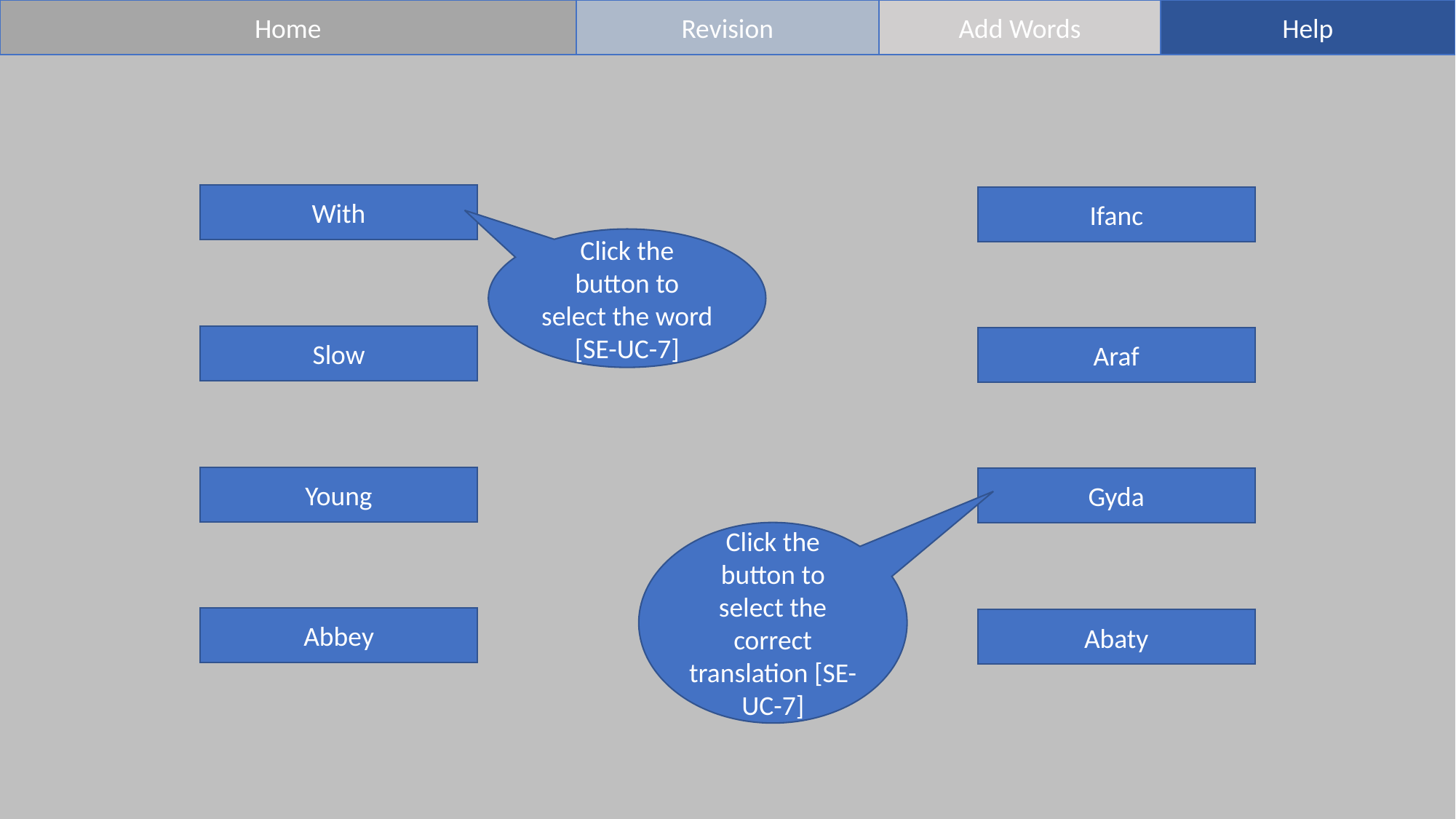

Home
Revision
Add Words
Help
With
Ifanc
Click the button to select the word [SE-UC-7]
Slow
Araf
Young
Gyda
Click the button to select the correct translation [SE-UC-7]
Abbey
Abaty